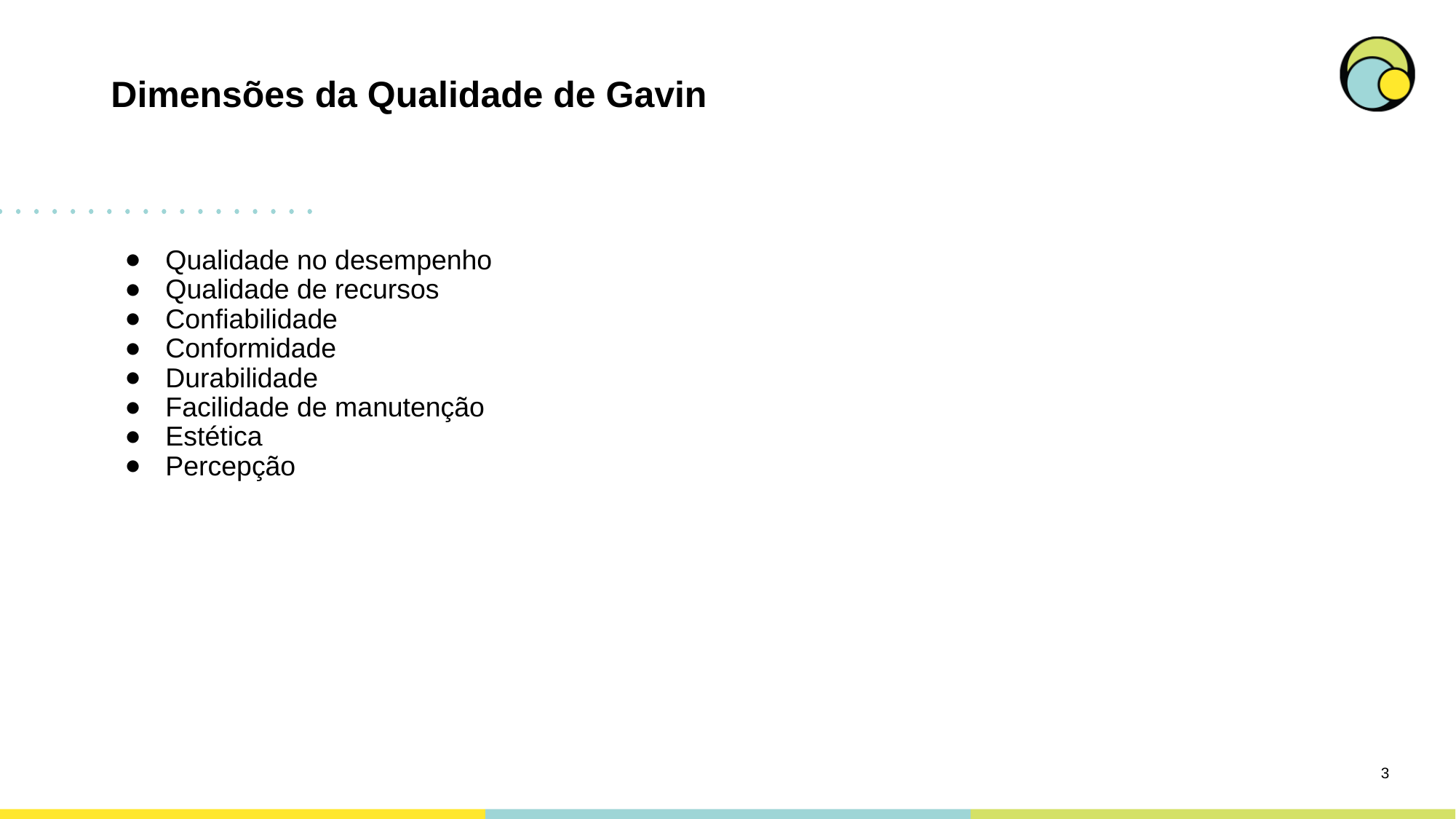

# Dimensões da Qualidade de Gavin
Qualidade no desempenho
Qualidade de recursos
Confiabilidade
Conformidade
Durabilidade
Facilidade de manutenção
Estética
Percepção
3